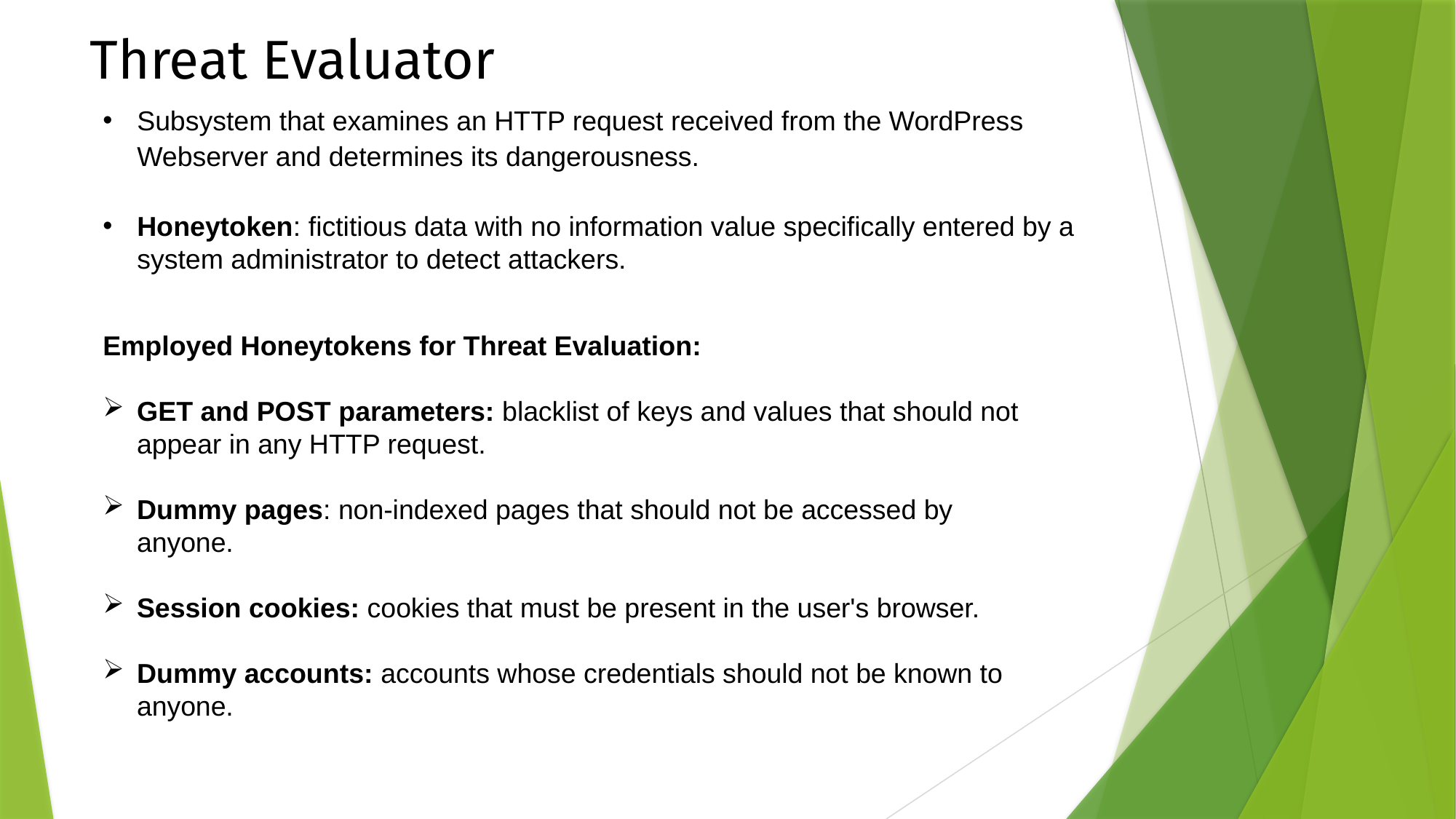

# Threat Evaluator
Subsystem that examines an HTTP request received from the WordPress Webserver and determines its dangerousness.

Honeytoken: fictitious data with no information value specifically entered by a system administrator to detect attackers.

Employed Honeytokens for Threat Evaluation:

GET and POST parameters: blacklist of keys and values that should not appear in any HTTP request.

Dummy pages: non-indexed pages that should not be accessed by anyone.

Session cookies: cookies that must be present in the user's browser.

Dummy accounts: accounts whose credentials should not be known to anyone.